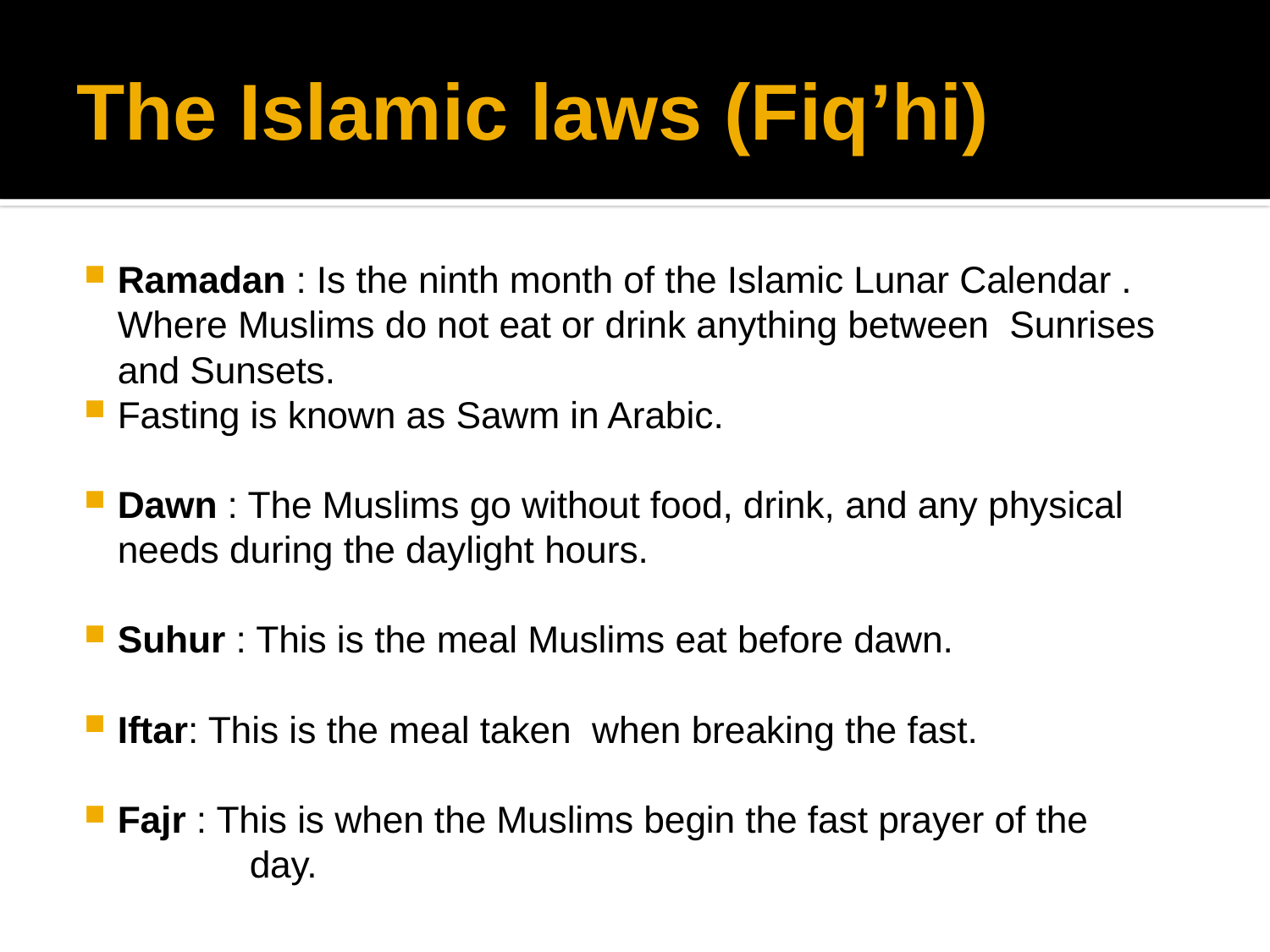

# The Islamic laws (Fiq’hi)
Ramadan : Is the ninth month of the Islamic Lunar Calendar . Where Muslims do not eat or drink anything between  Sunrises and Sunsets.
Fasting is known as Sawm in Arabic.

Dawn : The Muslims go without food, drink, and any physical needs during the daylight hours.

Suhur : This is the meal Muslims eat before dawn.

Iftar: This is the meal taken  when breaking the fast.

Fajr : This is when the Muslims begin the fast prayer of the
                day.